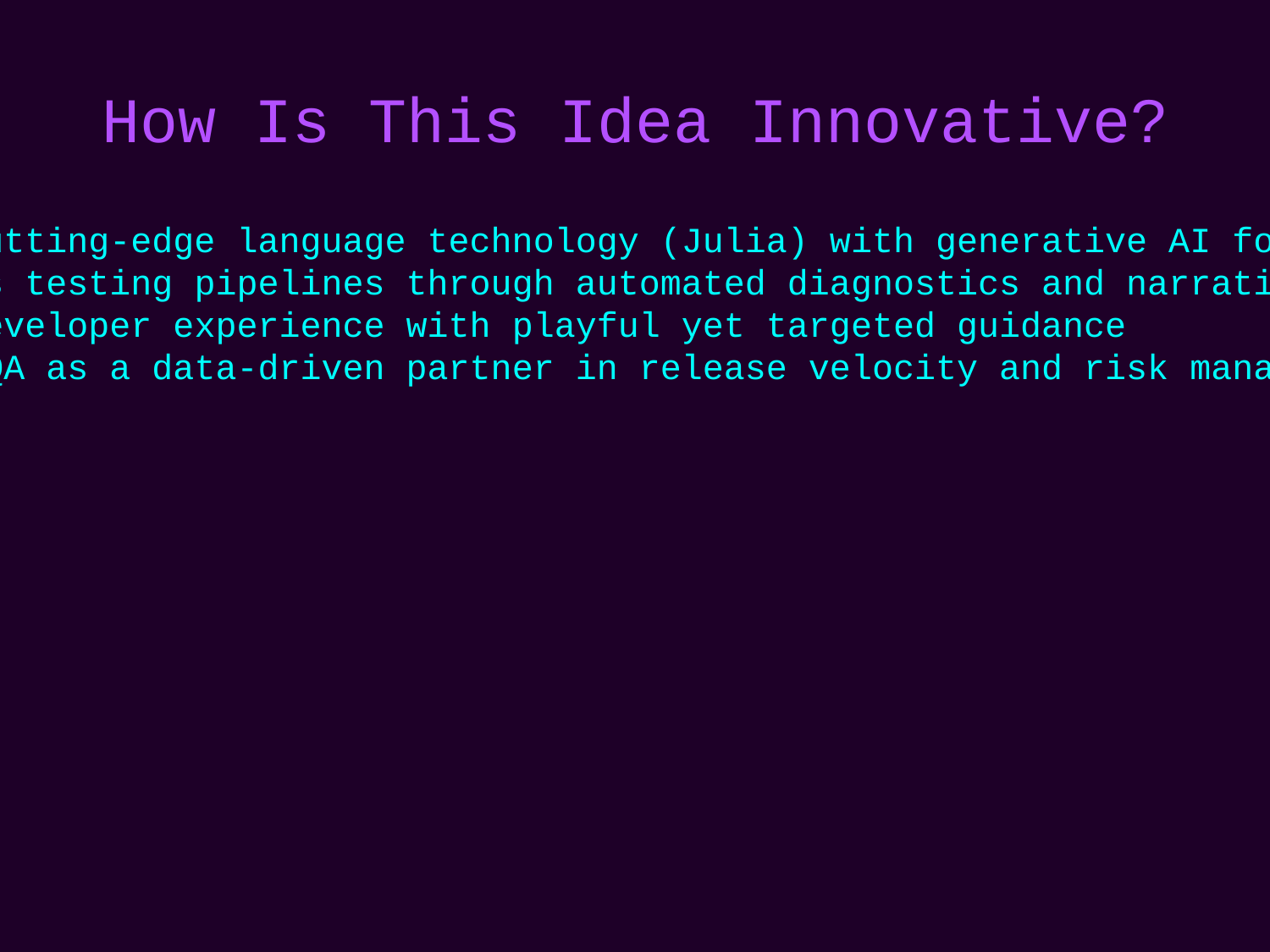

# How Is This Idea Innovative?
• Combines cutting-edge language technology (Julia) with generative AI for next-gen quality intelligence
• Streamlines testing pipelines through automated diagnostics and narrative reporting
• Elevates developer experience with playful yet targeted guidance
• Positions QA as a data-driven partner in release velocity and risk management